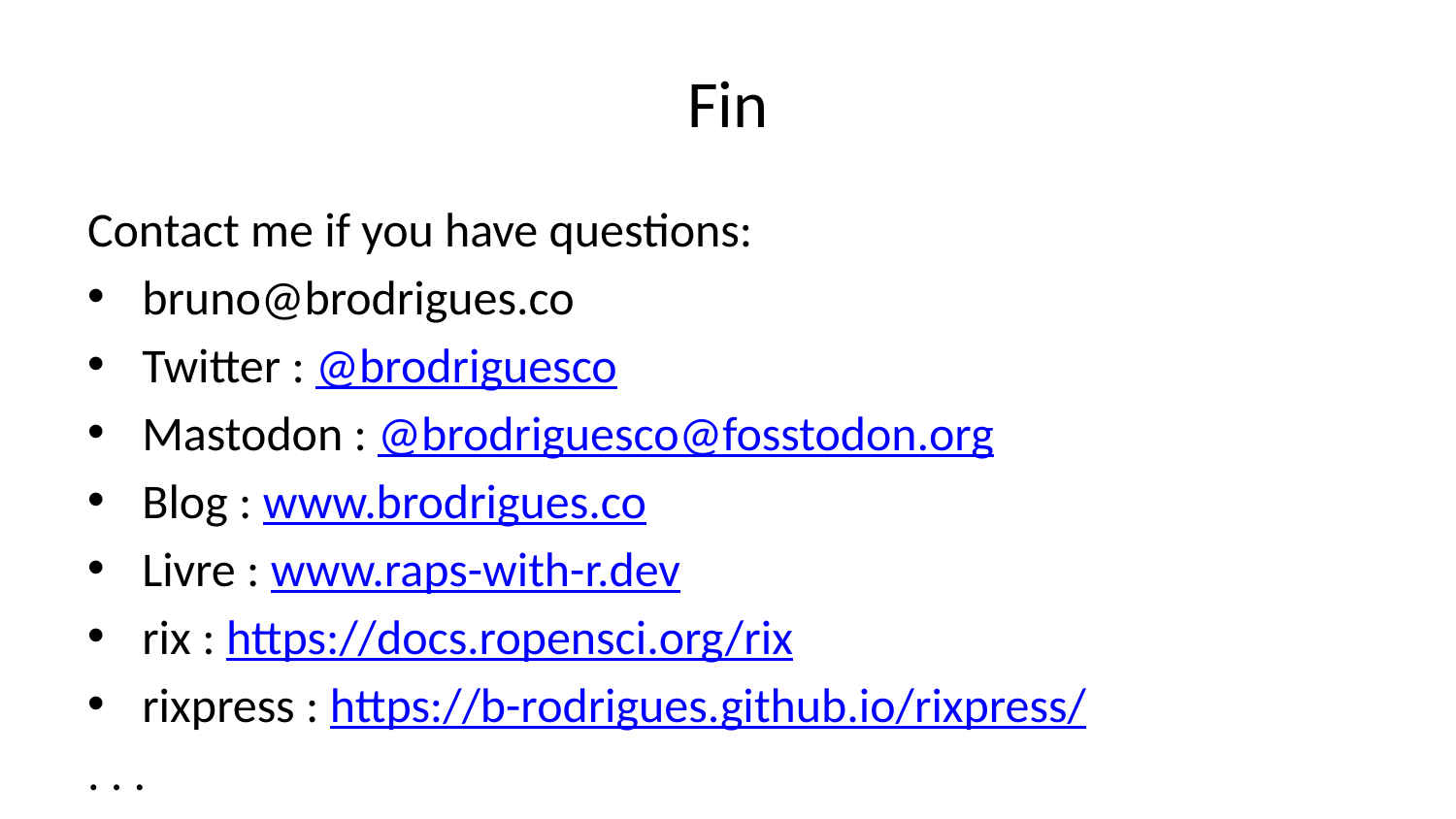

# Fin
Contact me if you have questions:
bruno@brodrigues.co
Twitter : @brodriguesco
Mastodon : @brodriguesco@fosstodon.org
Blog : www.brodrigues.co
Livre : www.raps-with-r.dev
rix : https://docs.ropensci.org/rix
rixpress : https://b-rodrigues.github.io/rixpress/
. . .
Obrigado!